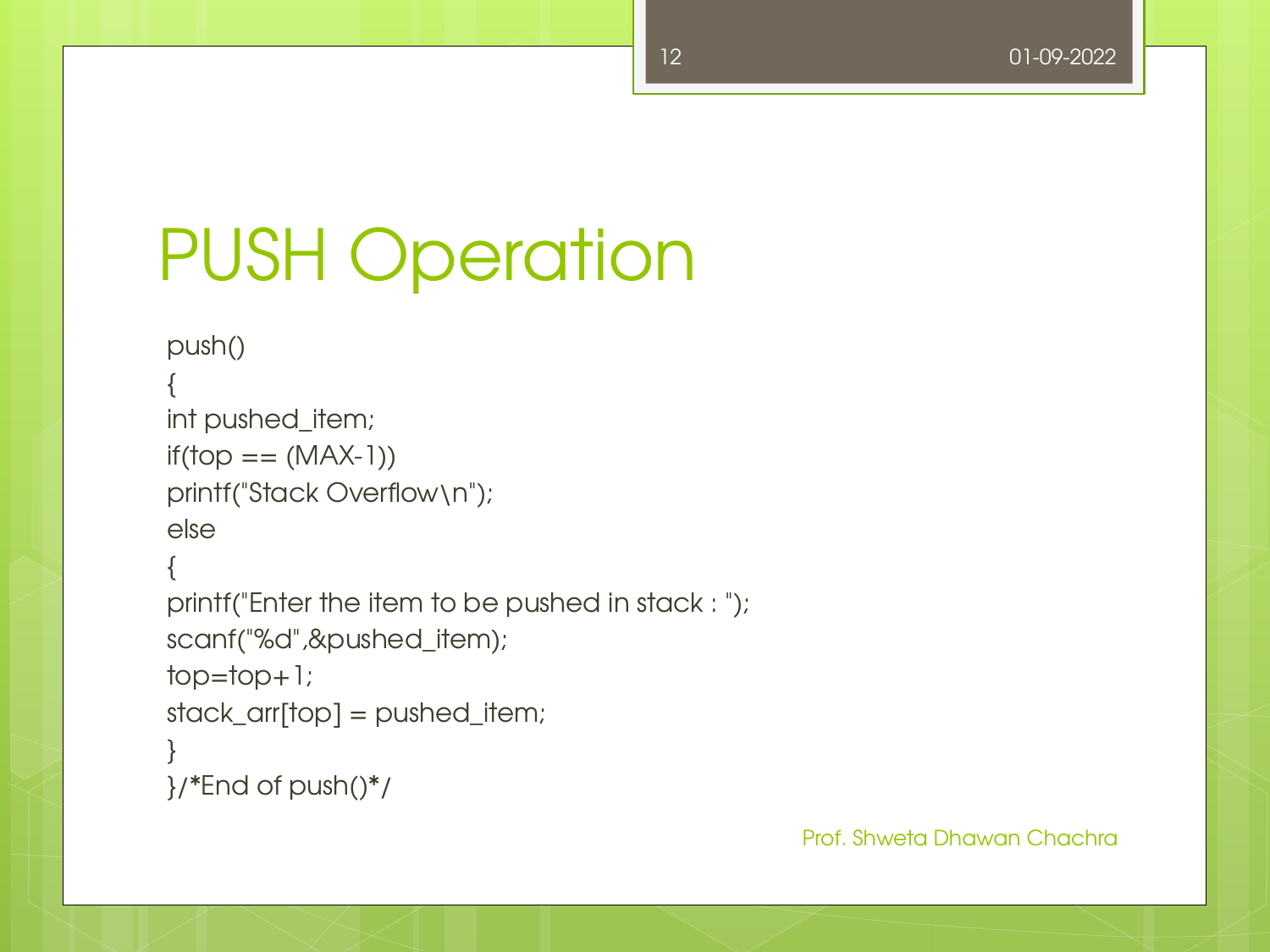

12
01-09-2022
# PUSH Operation
push()
{
	int pushed_item;
	if(top == (MAX-1))
		printf("Stack Overflow\n");
	else
	{
		printf("Enter the item to be pushed in stack : ");
		scanf("%d",&pushed_item);
		top=top+1;
		stack_arr[top] = pushed_item;
	}
}/*End of push()*/

Prof. Shweta Dhawan Chachra